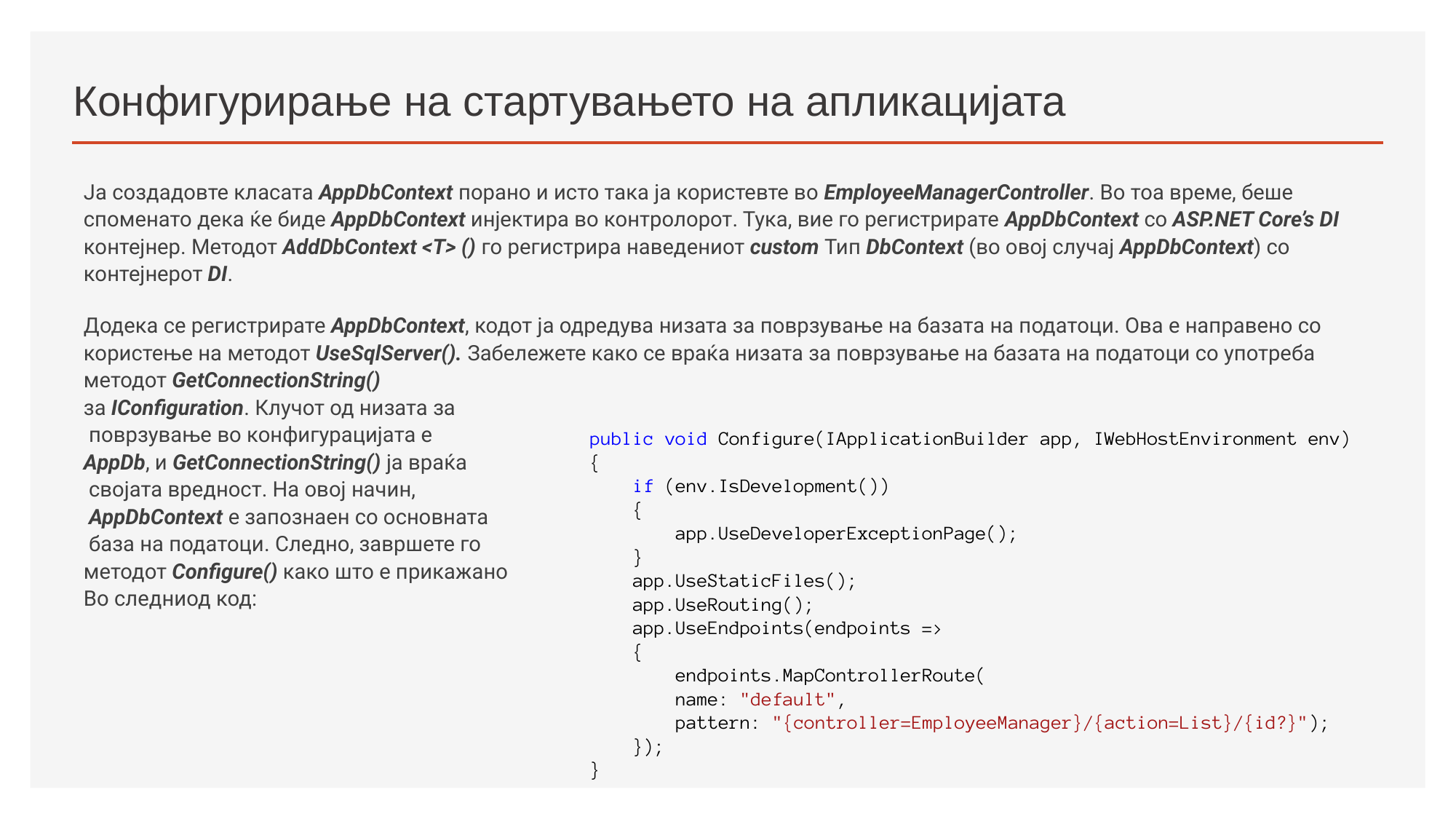

# Конфигурирање на стартувањето на апликацијата
Ја создадовте класата AppDbContext порано и исто така ја користевте во EmployeeManagerController. Во тоа време, беше споменато дека ќе биде AppDbContext инјектира во контролорот. Тука, вие го регистрирате AppDbContext со ASP.NET Core’s DI контејнер. Методот AddDbContext <T> () го регистрира наведениот custom Тип DbContext (во овој случај AppDbContext) со контејнерот DI.
Додека се регистрирате AppDbContext, кодот ја одредува низата за поврзување на базата на податоци. Ова е направено со користење на методот UseSqlServer(). Забележете како се враќа низата за поврзување на базата на податоци со употреба методот GetConnectionString()
за IConfiguration. Клучот од низата за
 поврзување во конфигурацијата е
AppDb, и GetConnectionString() ја враќа
 својата вредност. На овој начин,
 AppDbContext е запознаен со основната
 база на податоци. Следно, завршете го
методот Configure() како што е прикажано
Во следниод код:
        public void Configure(IApplicationBuilder app, IWebHostEnvironment env)
        {
            if (env.IsDevelopment())
            {
                app.UseDeveloperExceptionPage();
            }
            app.UseStaticFiles();
            app.UseRouting();
            app.UseEndpoints(endpoints =>
            {
                endpoints.MapControllerRoute(
                name: "default",
                pattern: "{controller=EmployeeManager}/{action=List}/{id?}");
            });
        }